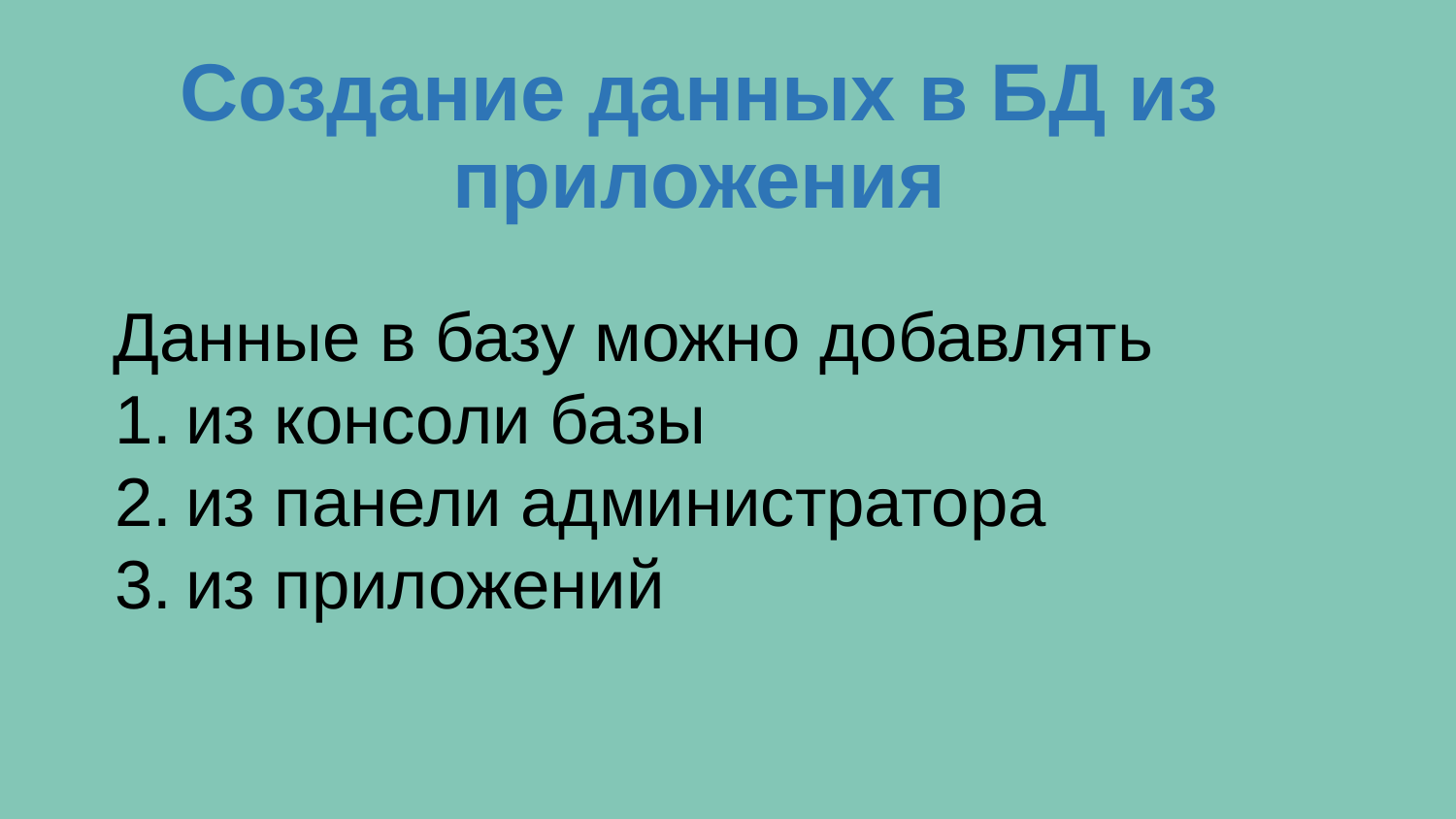

Создание данных в БД из приложения
Данные в базу можно добавлять
из консоли базы
из панели администратора
из приложений